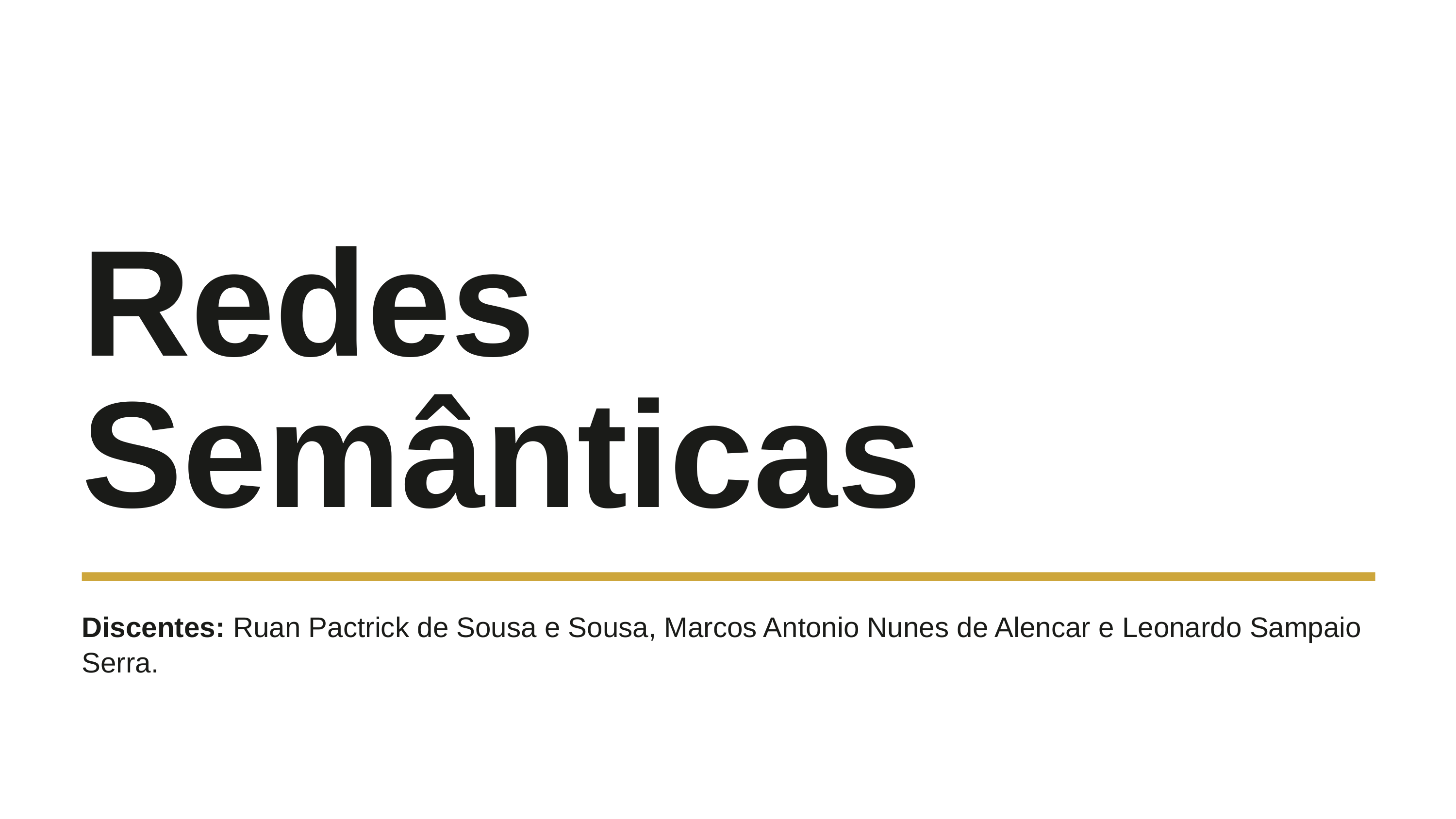

Redes Semânticas

Discentes: Ruan Pactrick de Sousa e Sousa, Marcos Antonio Nunes de Alencar e Leonardo Sampaio Serra.